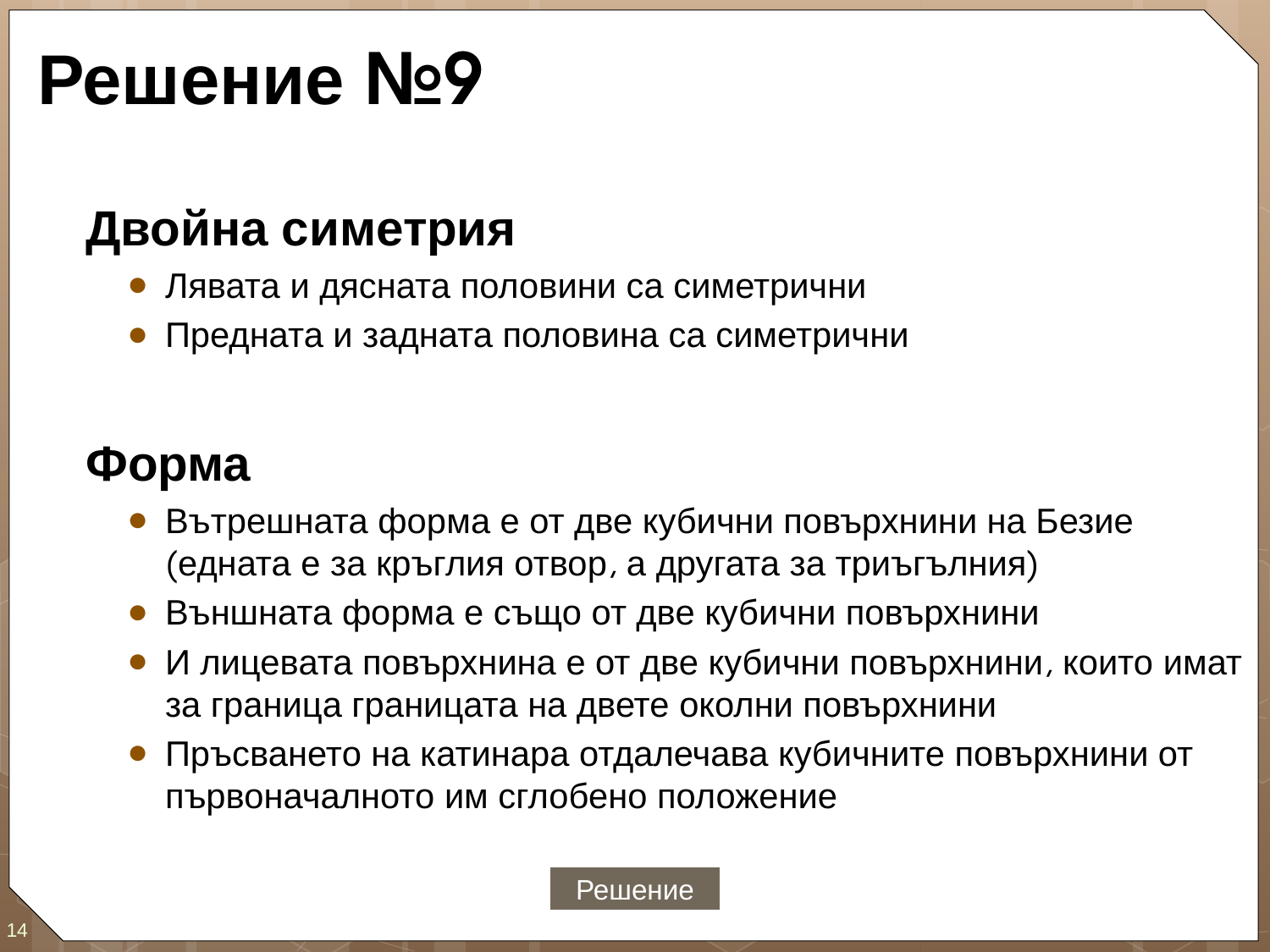

# Решение №9
Двойна симетрия
Лявата и дясната половини са симетрични
Предната и задната половина са симетрични

Форма
Вътрешната форма е от две кубични повърхнини на Безие (едната е за кръглия отвор, а другата за триъгълния)
Външната форма е също от две кубични повърхнини
И лицевата повърхнина е от две кубични повърхнини, които имат за граница границата на двете околни повърхнини
Пръсването на катинара отдалечава кубичните повърхнини от първоначалното им сглобено положение
Решение